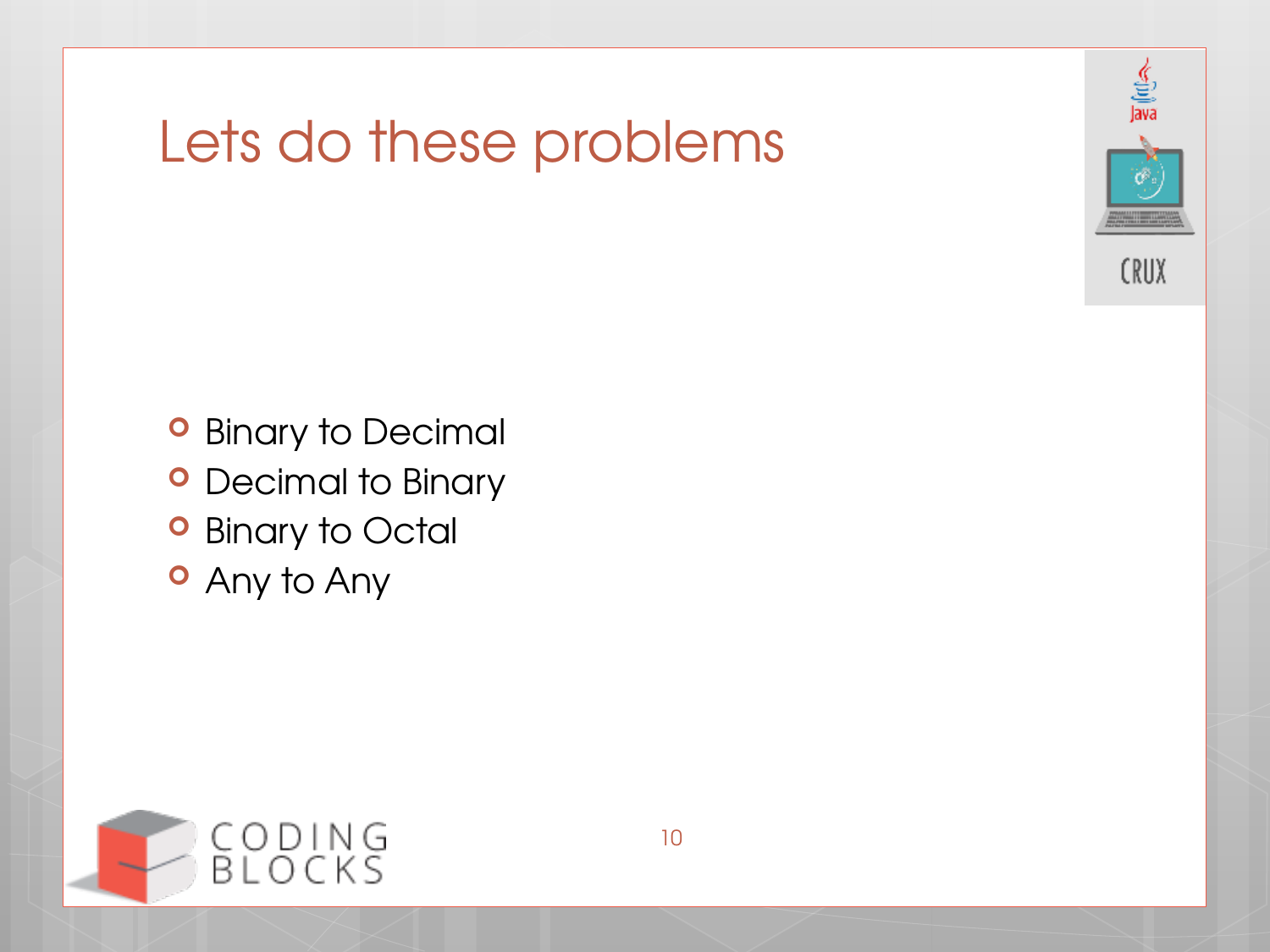

# Lets do these problems
Binary to Decimal
Decimal to Binary
Binary to Octal
Any to Any
10